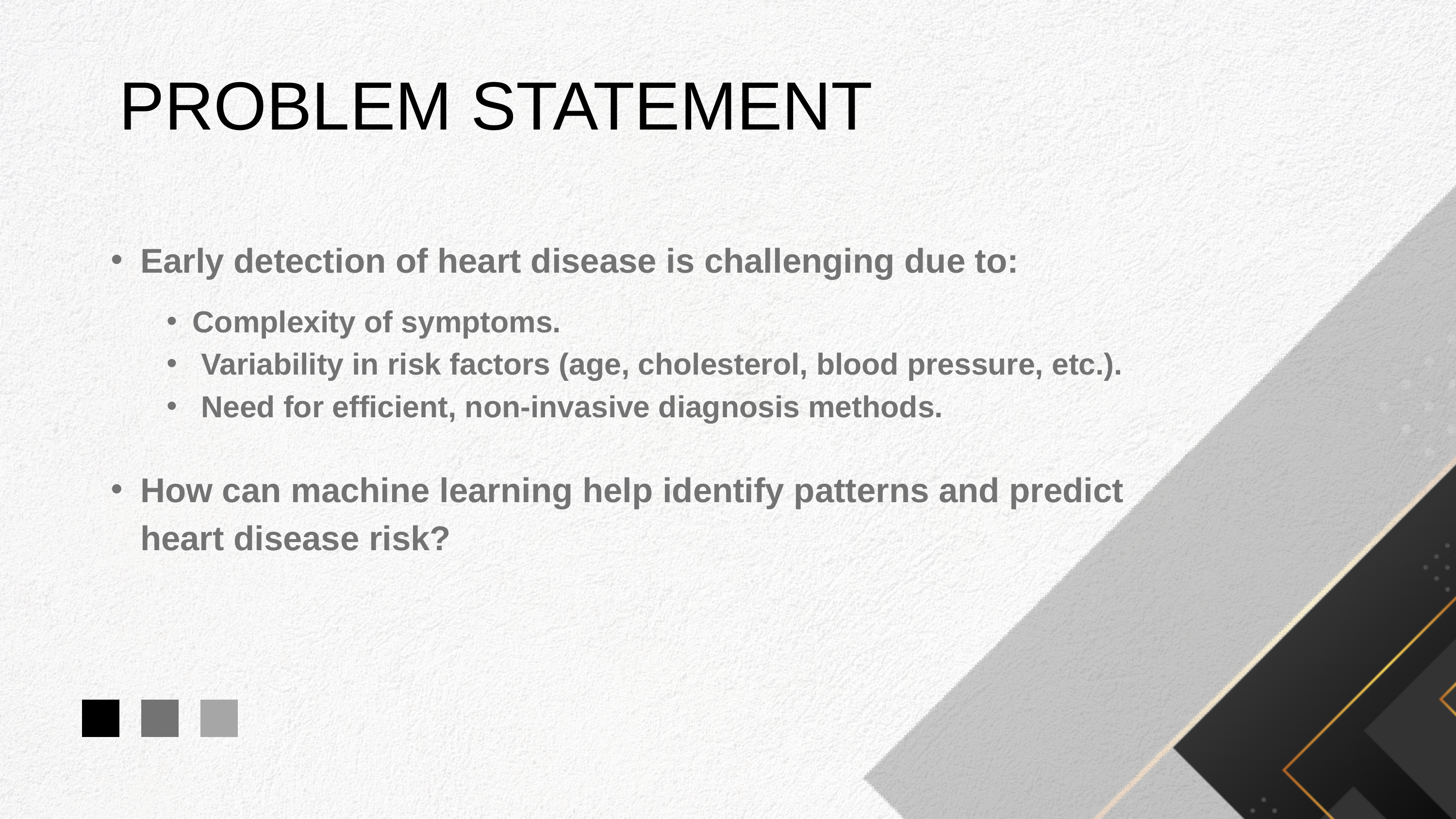

PROBLEM STATEMENT

Early detection of heart disease is challenging due to:

How can machine learning help identify patterns and predict heart disease risk?

Complexity of symptoms.
 Variability in risk factors (age, cholesterol, blood pressure, etc.).
 Need for efficient, non-invasive diagnosis methods.